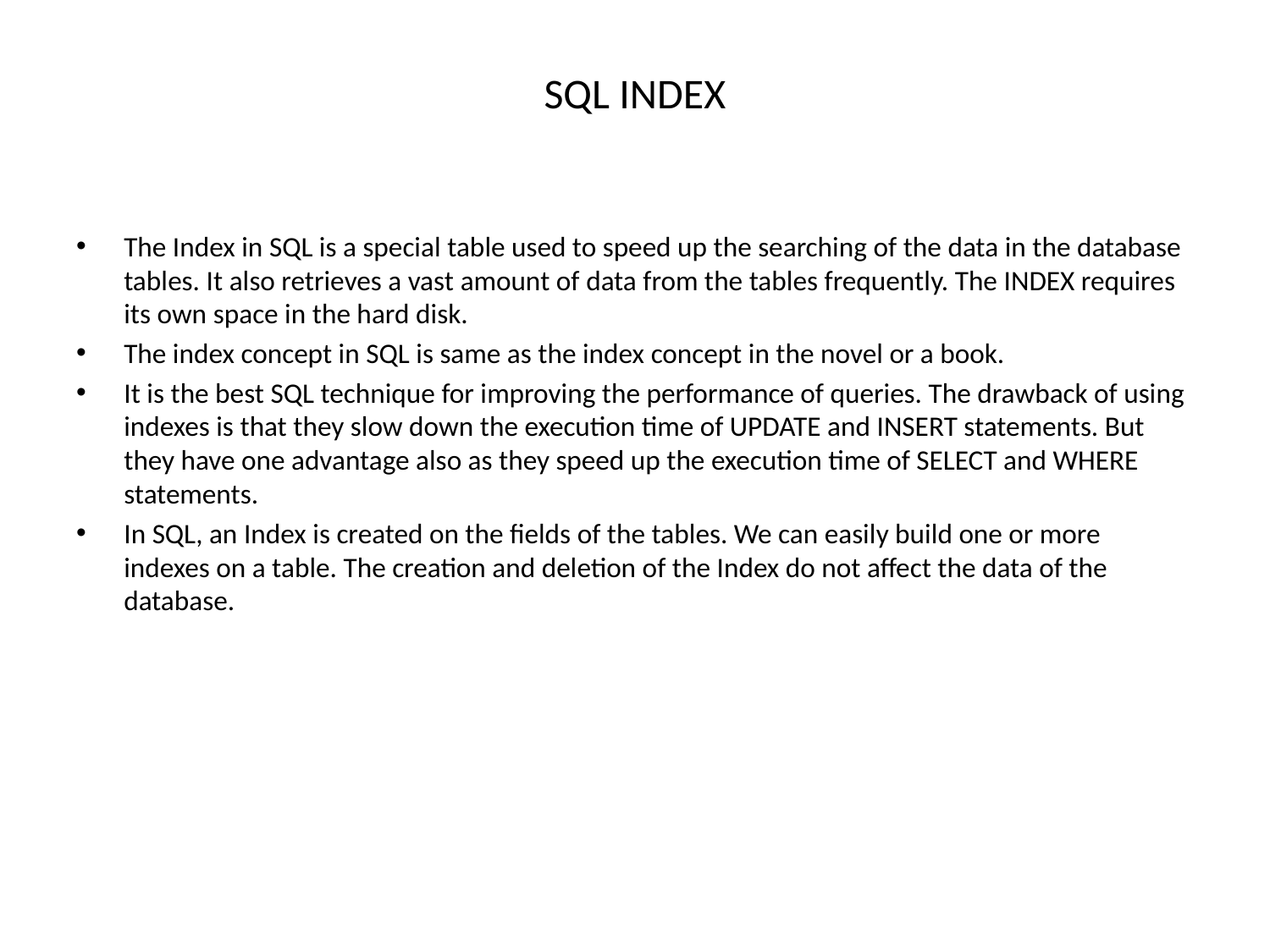

# SQL INDEX
The Index in SQL is a special table used to speed up the searching of the data in the database tables. It also retrieves a vast amount of data from the tables frequently. The INDEX requires its own space in the hard disk.
The index concept in SQL is same as the index concept in the novel or a book.
It is the best SQL technique for improving the performance of queries. The drawback of using indexes is that they slow down the execution time of UPDATE and INSERT statements. But they have one advantage also as they speed up the execution time of SELECT and WHERE statements.
In SQL, an Index is created on the fields of the tables. We can easily build one or more indexes on a table. The creation and deletion of the Index do not affect the data of the database.